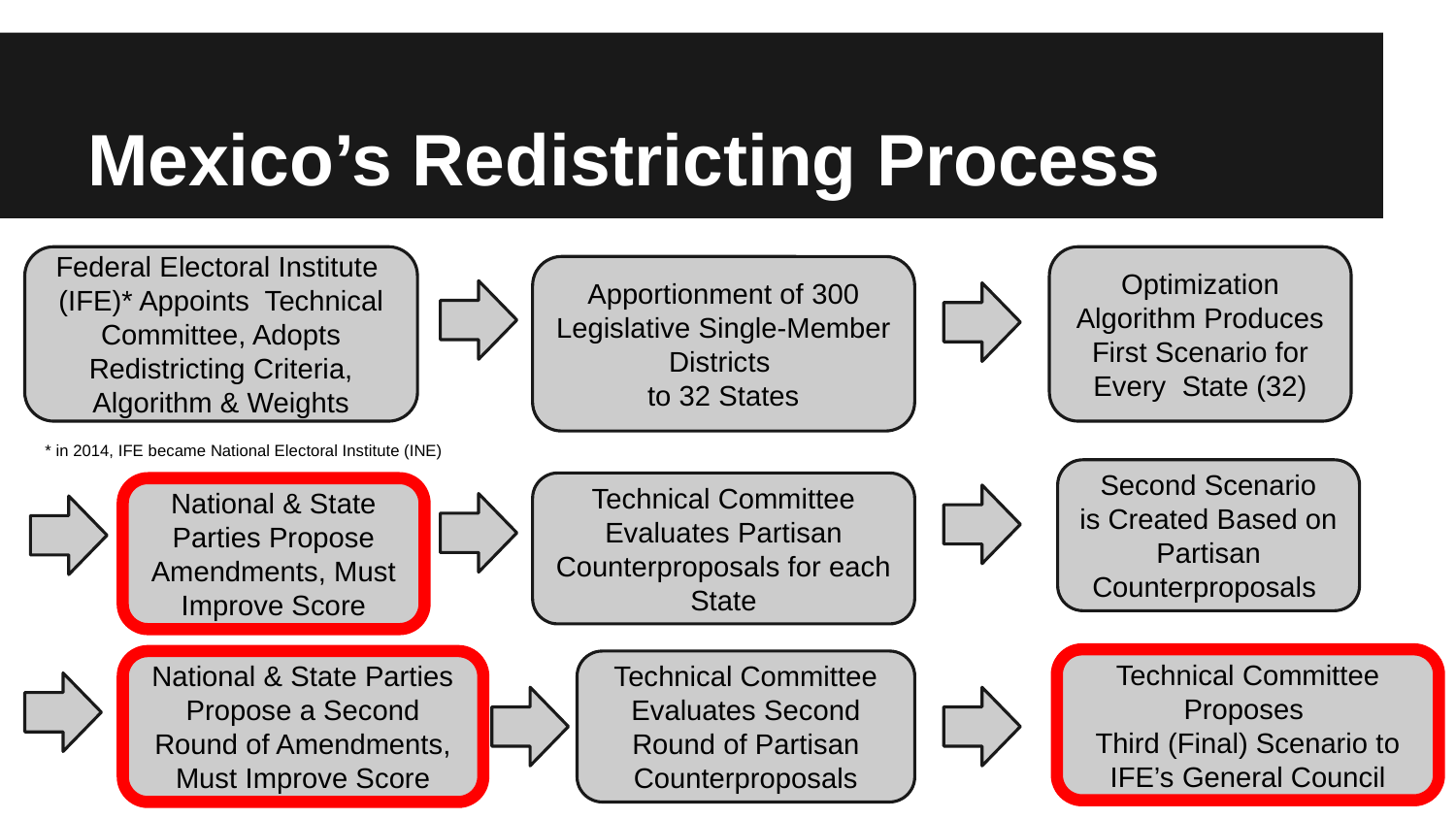

# Mexico’s Redistricting Process
Federal Electoral Institute  (IFE)* Appoints  Technical Committee, Adopts Redistricting Criteria, Algorithm & Weights
Optimization Algorithm Produces First Scenario for Every  State (32)
 Apportionment of 300
Legislative Single-Member Districts
to 32 States

* in 2014, IFE became National Electoral Institute (INE)
Second Scenario
is Created Based on Partisan Counterproposals
Technical Committee Evaluates Partisan Counterproposals for each State
National & State Parties Propose Amendments, Must Improve Score

Technical Committee Proposes
Third (Final) Scenario to IFE’s General Council
National & State Parties Propose a Second Round of Amendments, Must Improve Score
Technical Committee Evaluates Second Round of Partisan Counterproposals